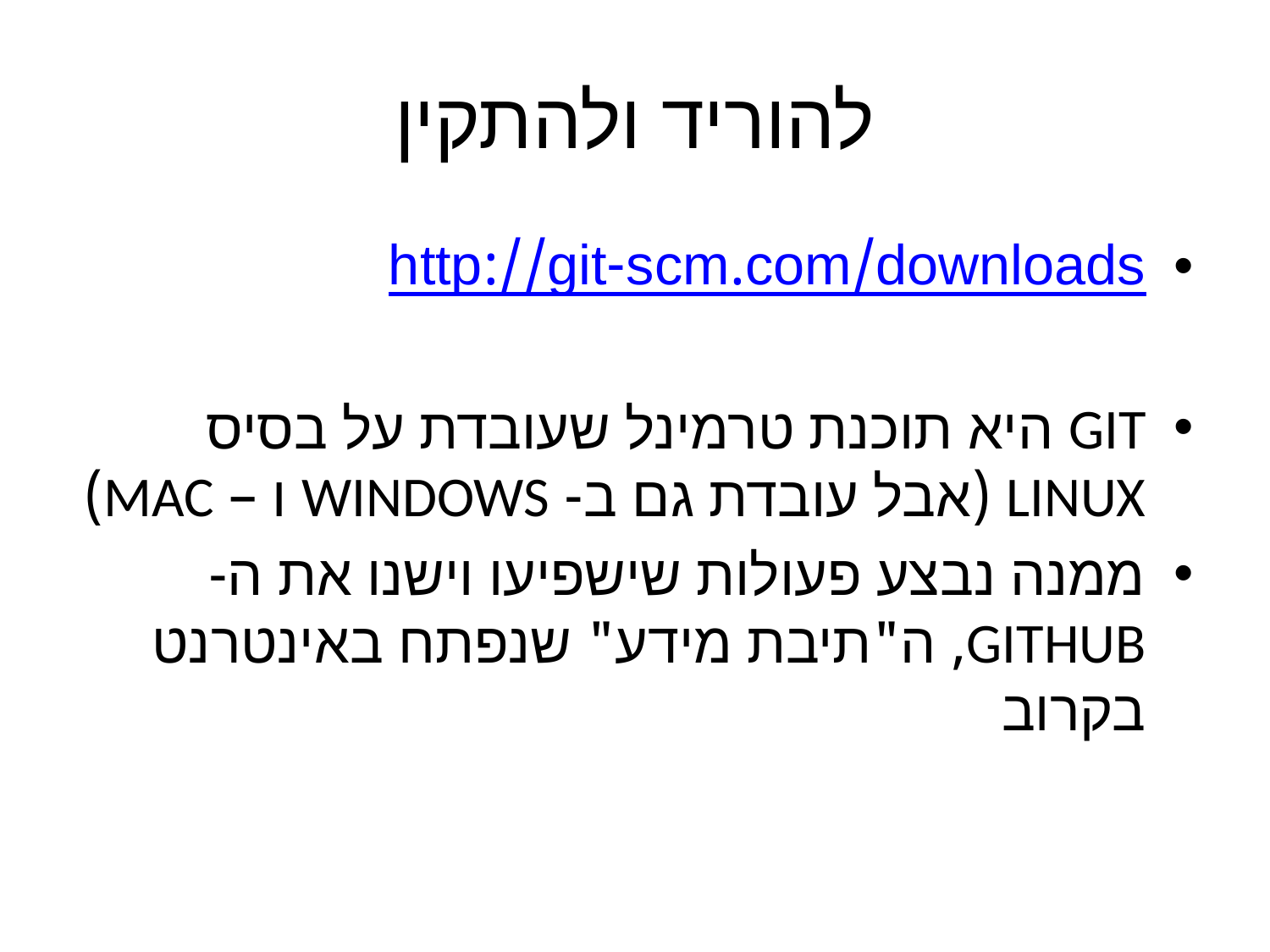

# להוריד ולהתקין
http://git-scm.com/downloads

GIT היא תוכנת טרמינל שעובדת על בסיס LINUX (אבל עובדת גם ב- WINDOWS ו – MAC)
ממנה נבצע פעולות שישפיעו וישנו את ה- GITHUB, ה"תיבת מידע" שנפתח באינטרנט בקרוב